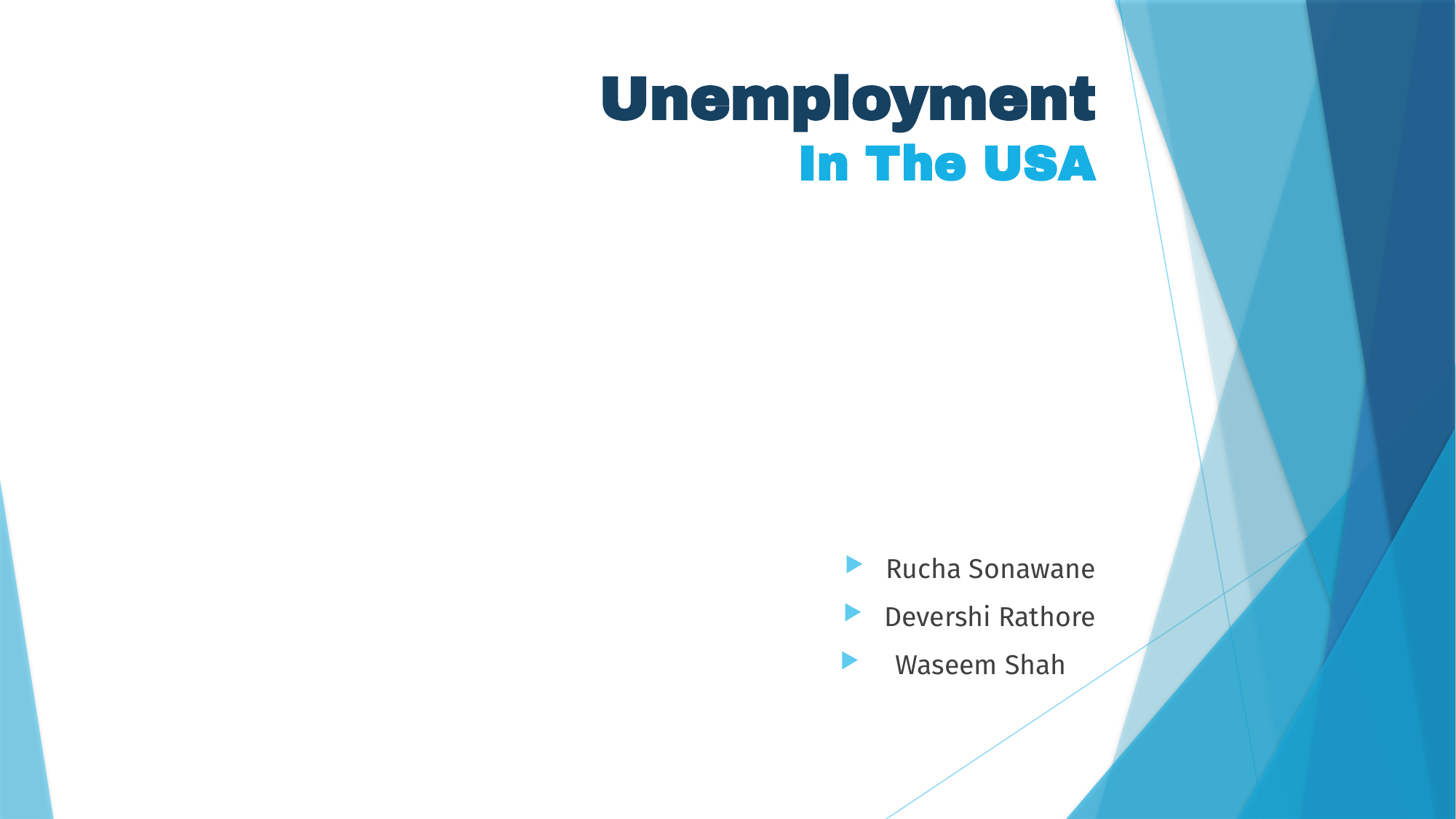

# Unemployment In The USA

Rucha Sonawane
Devershi Rathore
  Waseem Shah